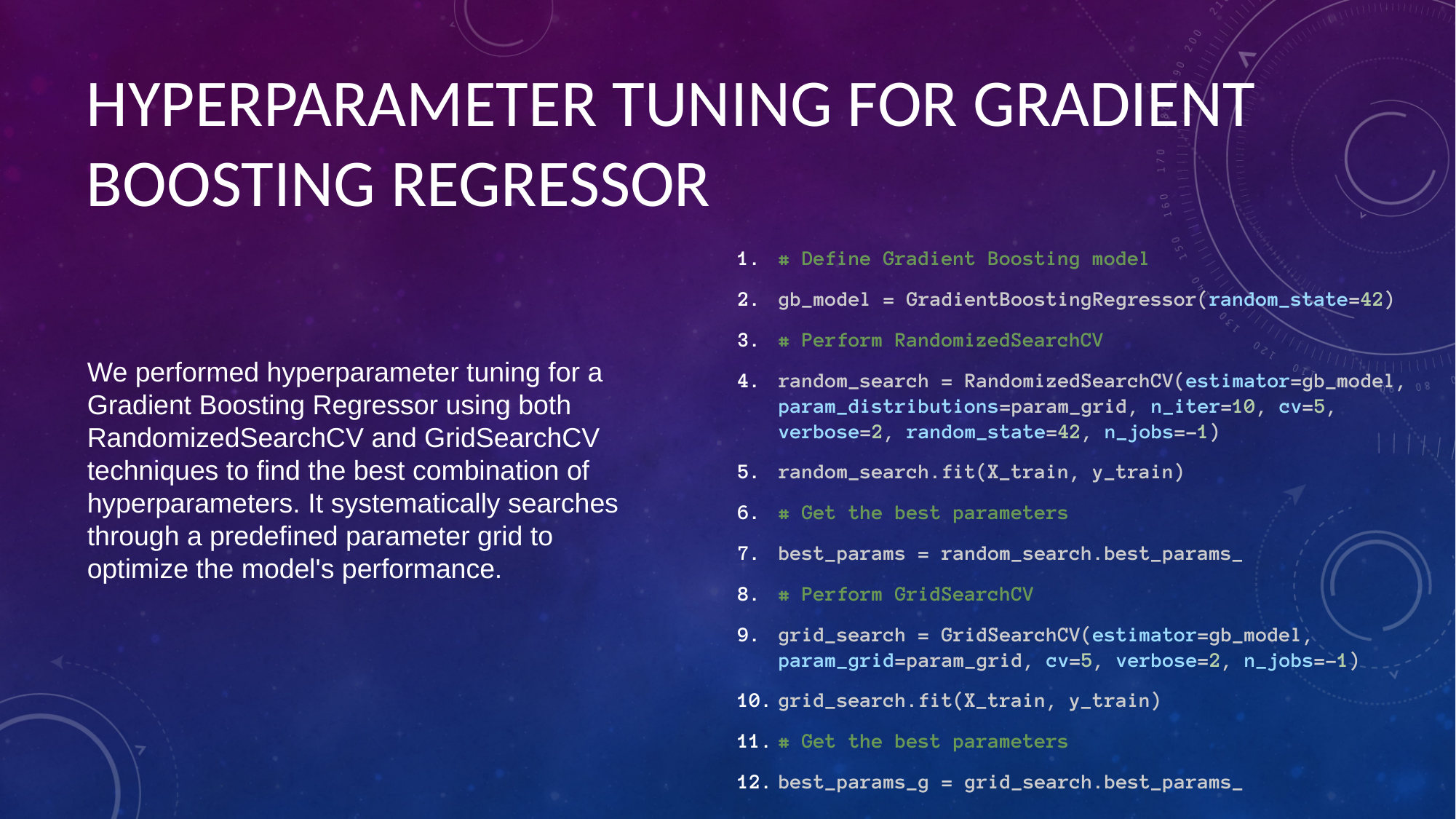

# Hyperparameter tuning for gradient boosting regressor
# Define Gradient Boosting model
gb_model = GradientBoostingRegressor(random_state=42)
# Perform RandomizedSearchCV
random_search = RandomizedSearchCV(estimator=gb_model, param_distributions=param_grid, n_iter=10, cv=5, verbose=2, random_state=42, n_jobs=-1)
random_search.fit(X_train, y_train)
# Get the best parameters
best_params = random_search.best_params_
# Perform GridSearchCV
grid_search = GridSearchCV(estimator=gb_model, param_grid=param_grid, cv=5, verbose=2, n_jobs=-1)
grid_search.fit(X_train, y_train)
# Get the best parameters
best_params_g = grid_search.best_params_
We performed hyperparameter tuning for a Gradient Boosting Regressor using both RandomizedSearchCV and GridSearchCV techniques to find the best combination of hyperparameters. It systematically searches through a predefined parameter grid to optimize the model's performance.